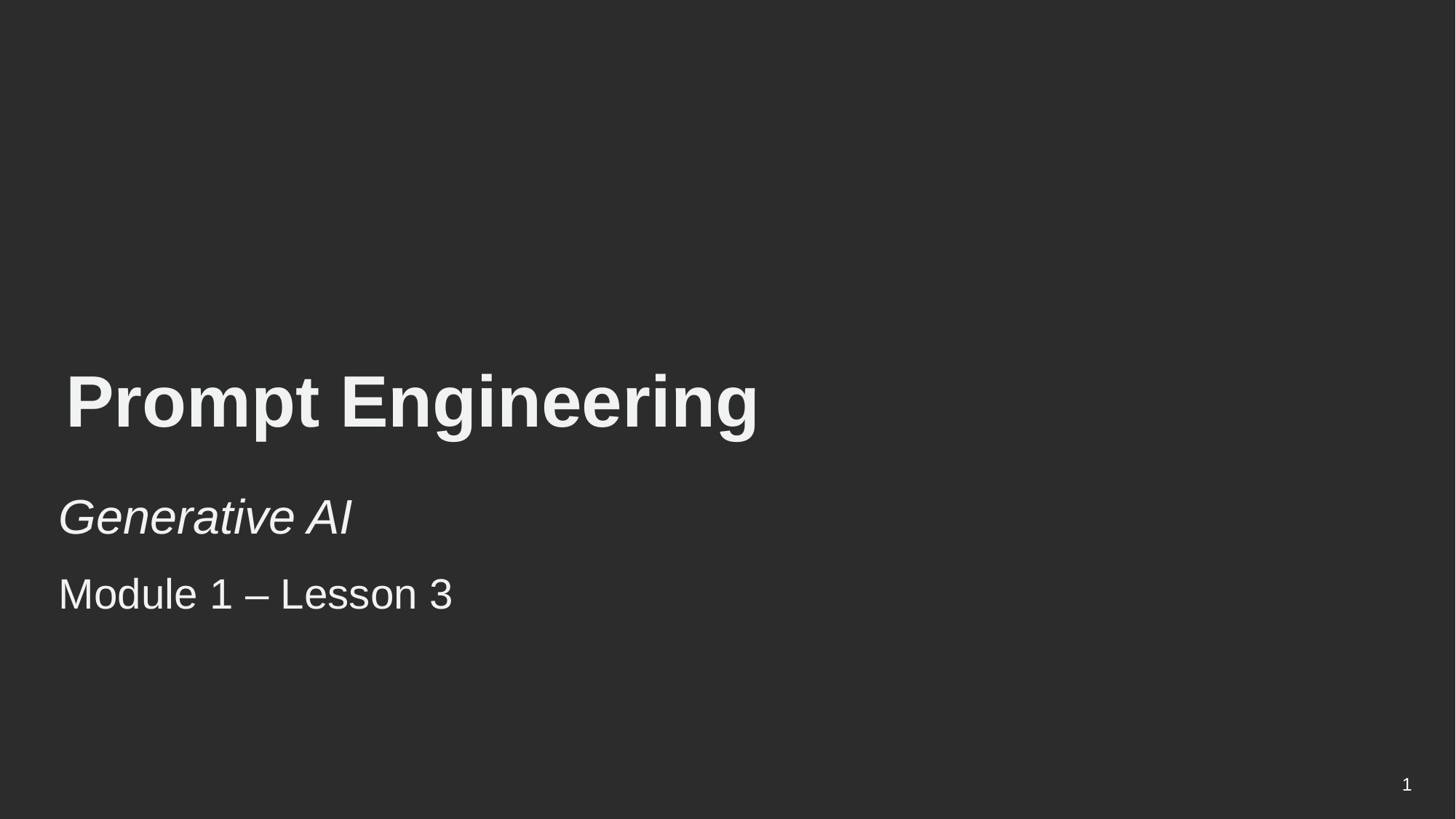

Prompt Engineering
Generative AI
Module 1 – Lesson 3
1